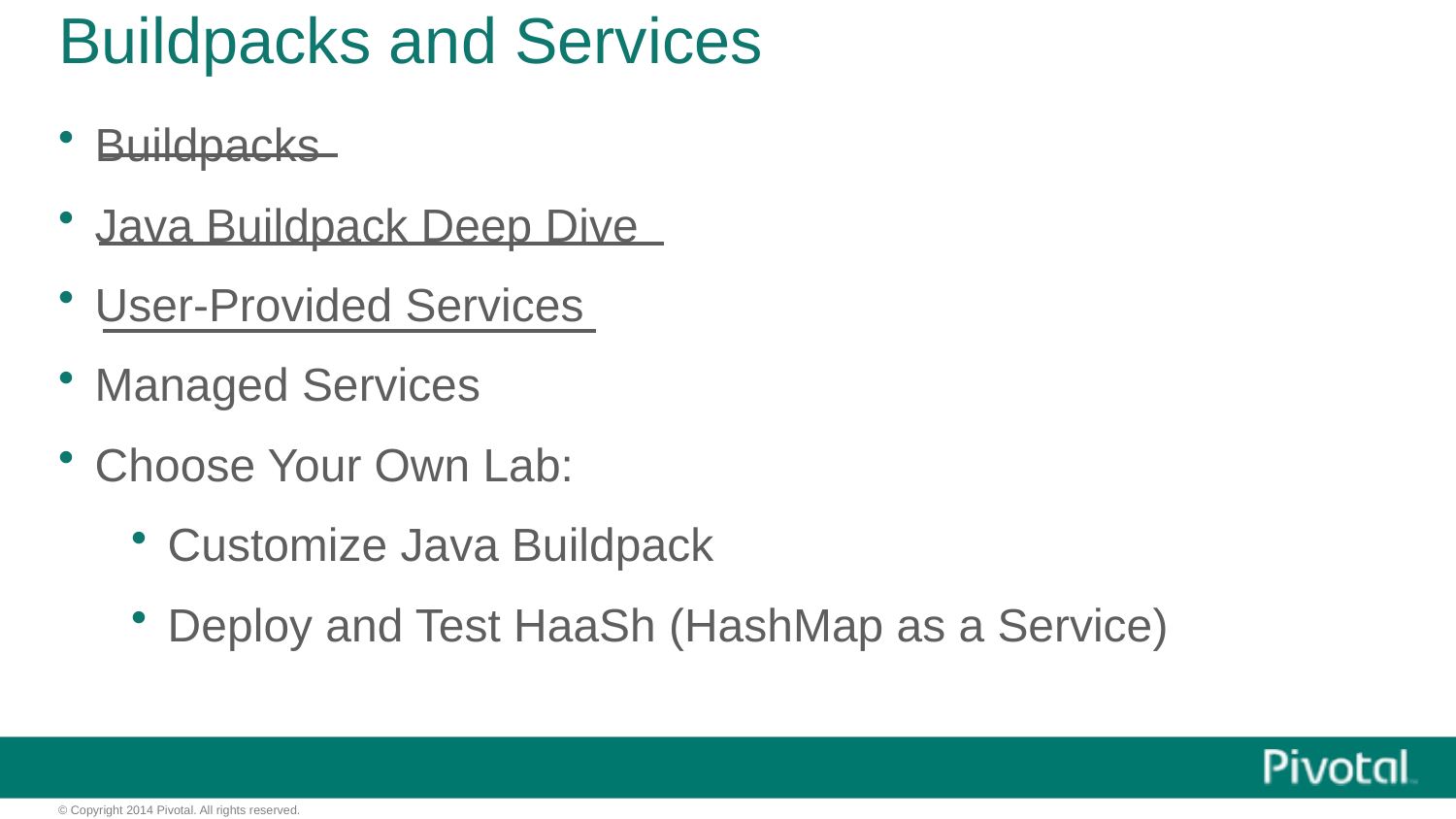

# Buildpacks and Services
Buildpacks
Java Buildpack Deep Dive
User-Provided Services
Managed Services
Choose Your Own Lab:
Customize Java Buildpack
Deploy and Test HaaSh (HashMap as a Service)

34